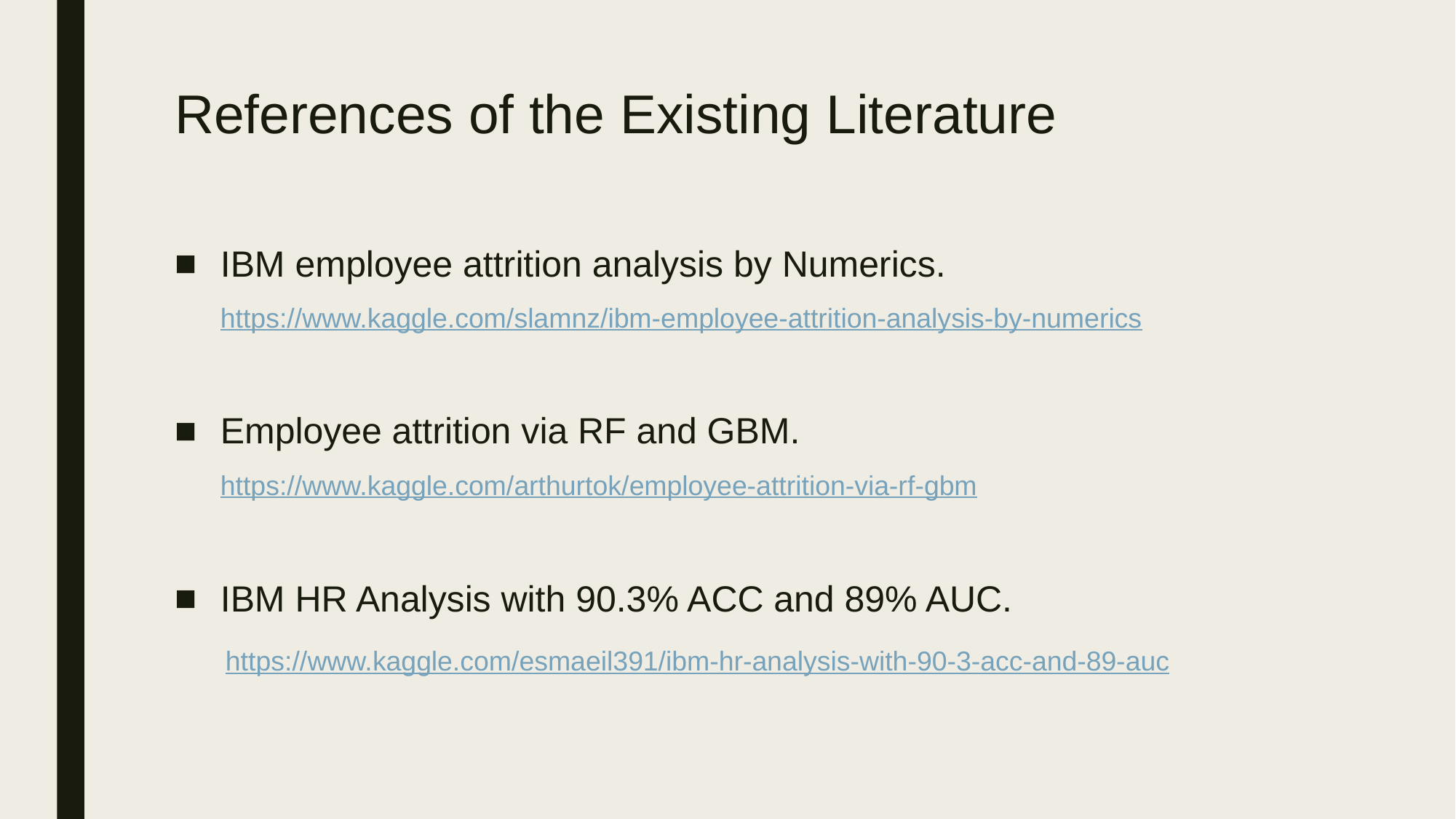

# References of the Existing Literature

IBM employee attrition analysis by Numerics.
      https://www.kaggle.com/slamnz/ibm-employee-attrition-analysis-by-numerics

Employee attrition via RF and GBM.
      https://www.kaggle.com/arthurtok/employee-attrition-via-rf-gbm

IBM HR Analysis with 90.3% ACC and 89% AUC.
     https://www.kaggle.com/esmaeil391/ibm-hr-analysis-with-90-3-acc-and-89-auc